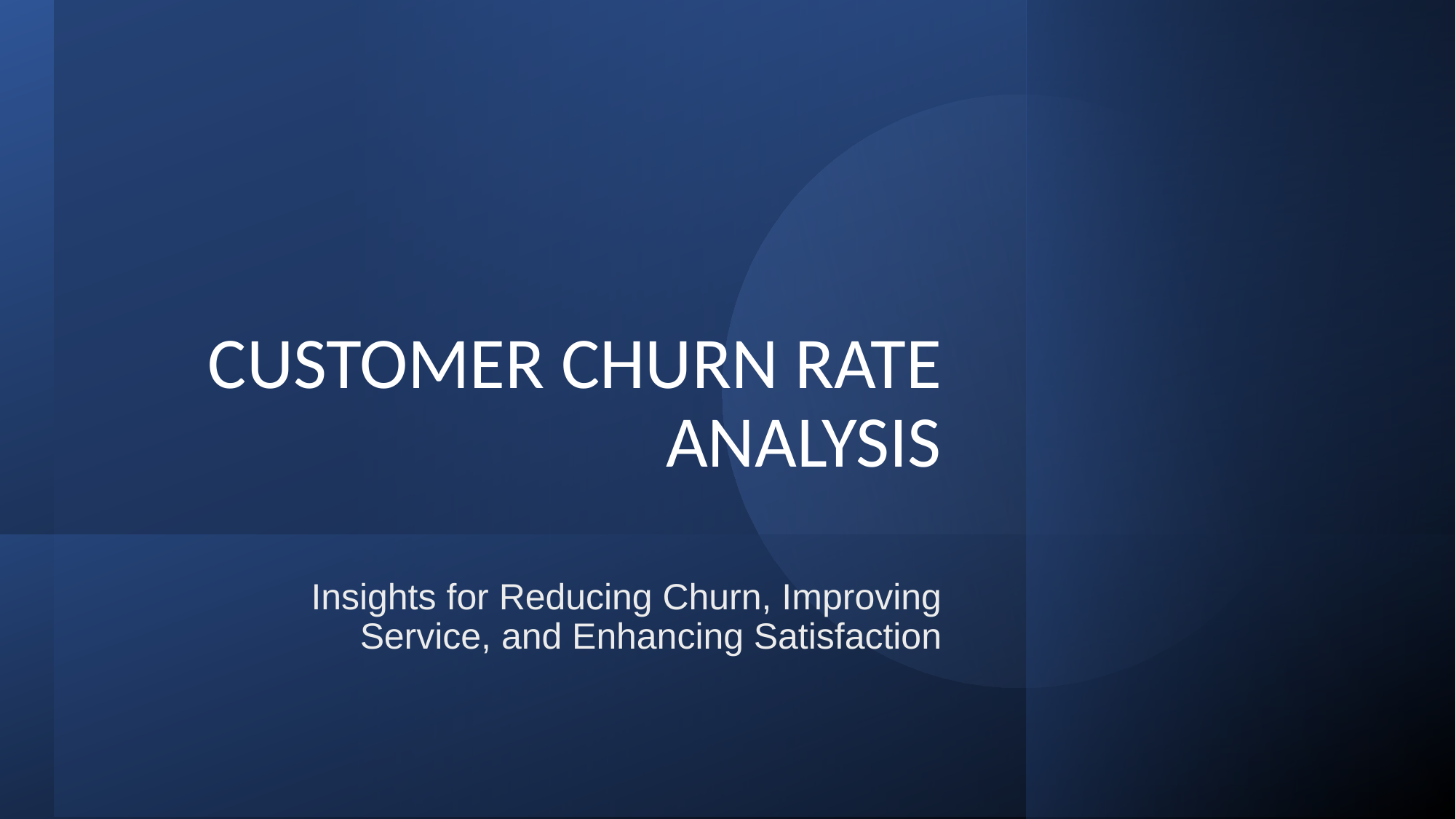

# CUSTOMER CHURN RATE ANALYSIS

Insights for Reducing Churn, Improving Service, and Enhancing Satisfaction